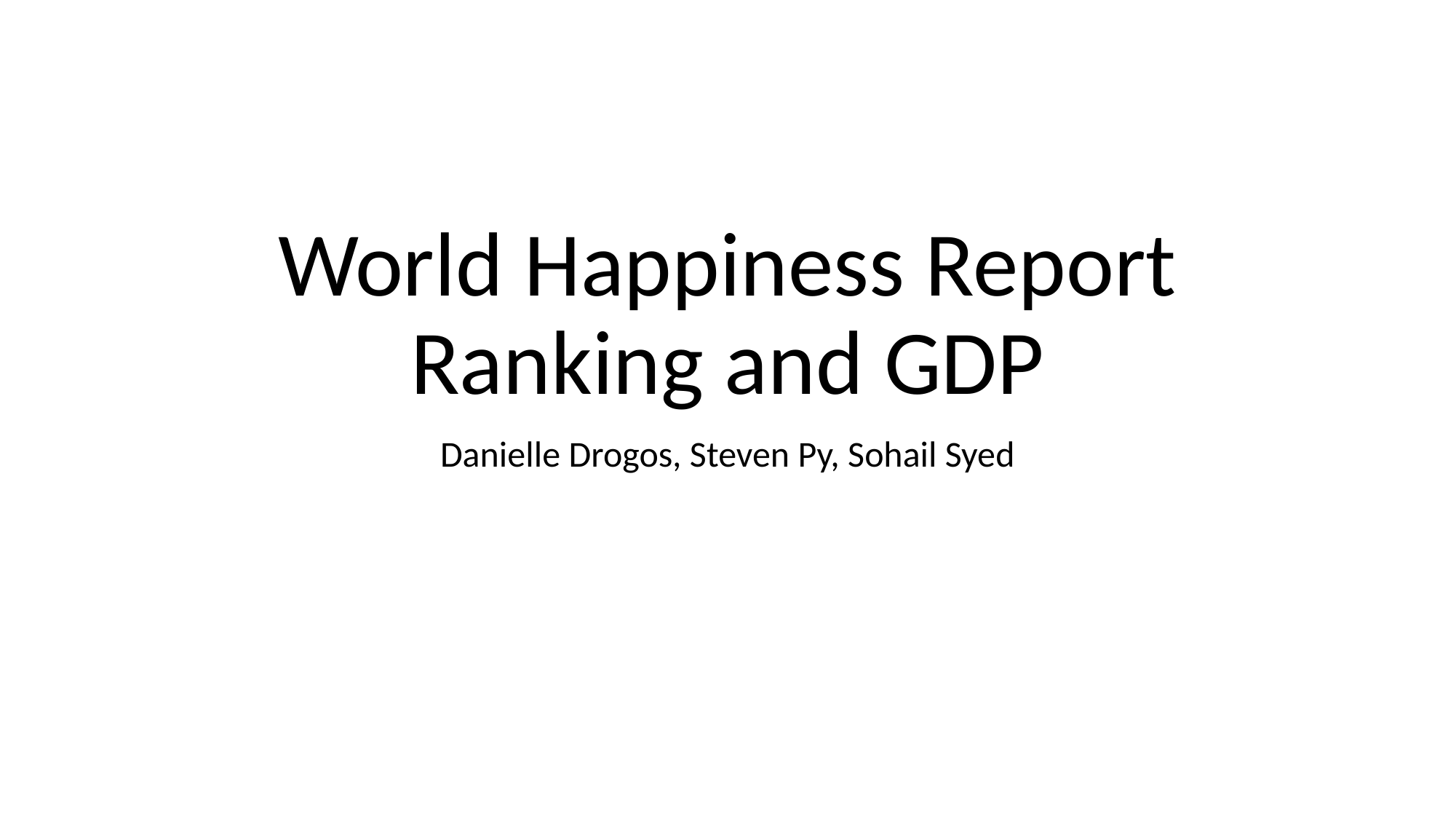

# World Happiness Report Ranking and GDP
Danielle Drogos, Steven Py, Sohail Syed